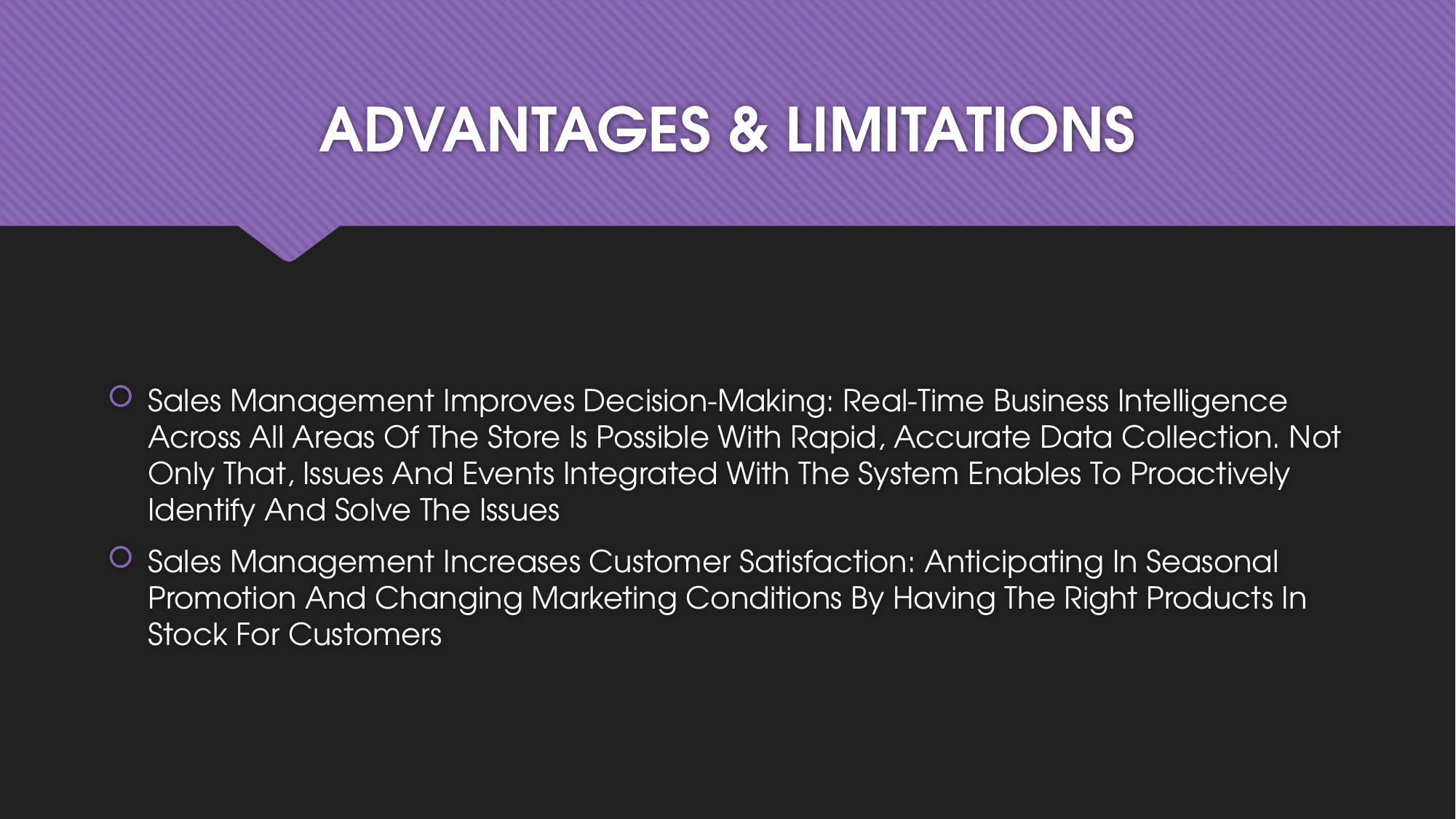

# ADVANTAGES & LIMITATIONS
Sales Management Improves Decision-Making: Real-Time Business Intelligence Across All Areas Of The Store Is Possible With Rapid, Accurate Data Collection. Not Only That, Issues And Events Integrated With The System Enables To Proactively Identify And Solve The Issues
Sales Management Increases Customer Satisfaction: Anticipating In Seasonal Promotion And Changing Marketing Conditions By Having The Right Products In Stock For Customers